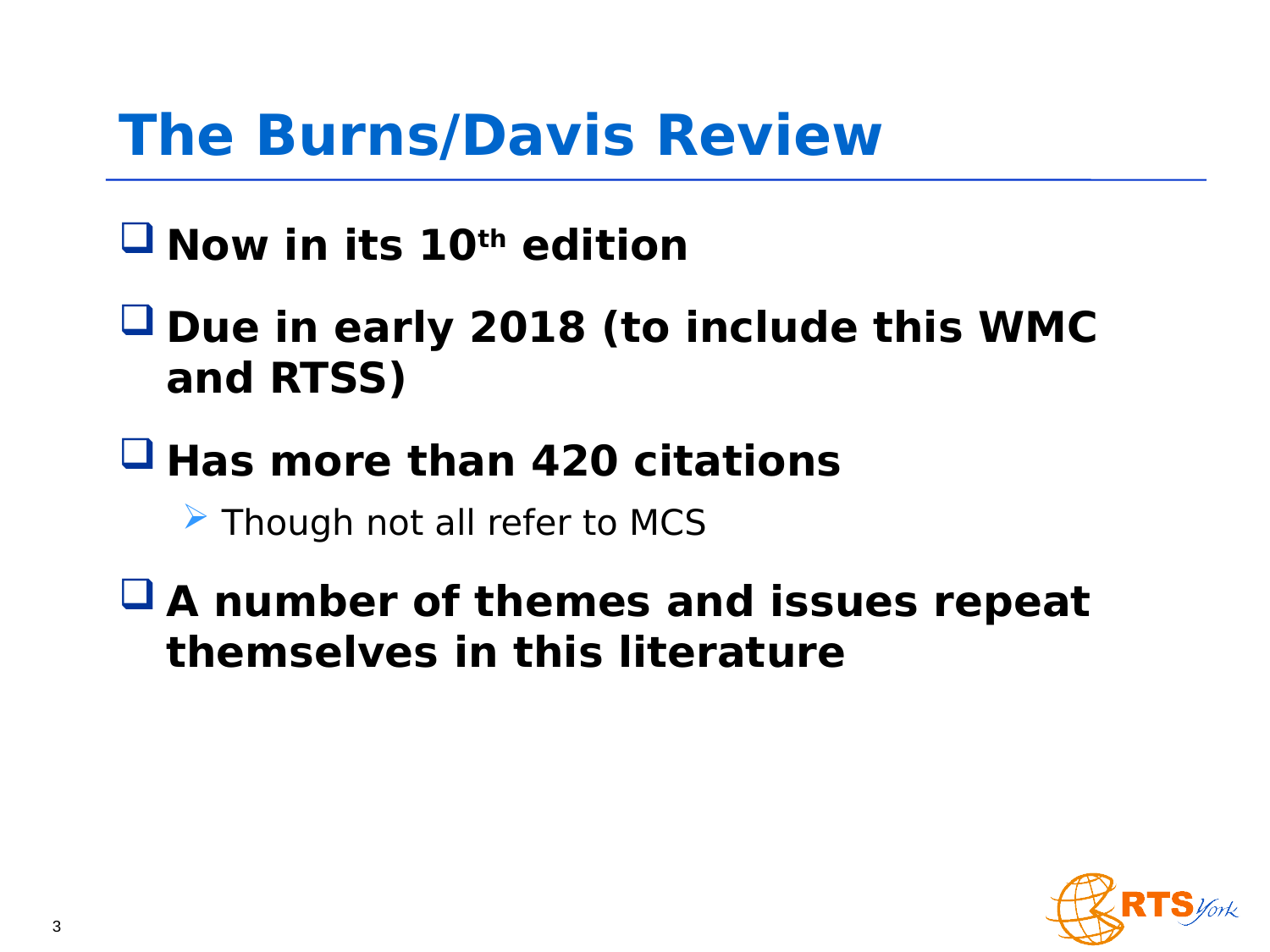

# The Burns/Davis Review
Now in its 10th edition
Due in early 2018 (to include this WMC and RTSS)
Has more than 420 citations
Though not all refer to MCS
A number of themes and issues repeat themselves in this literature
3